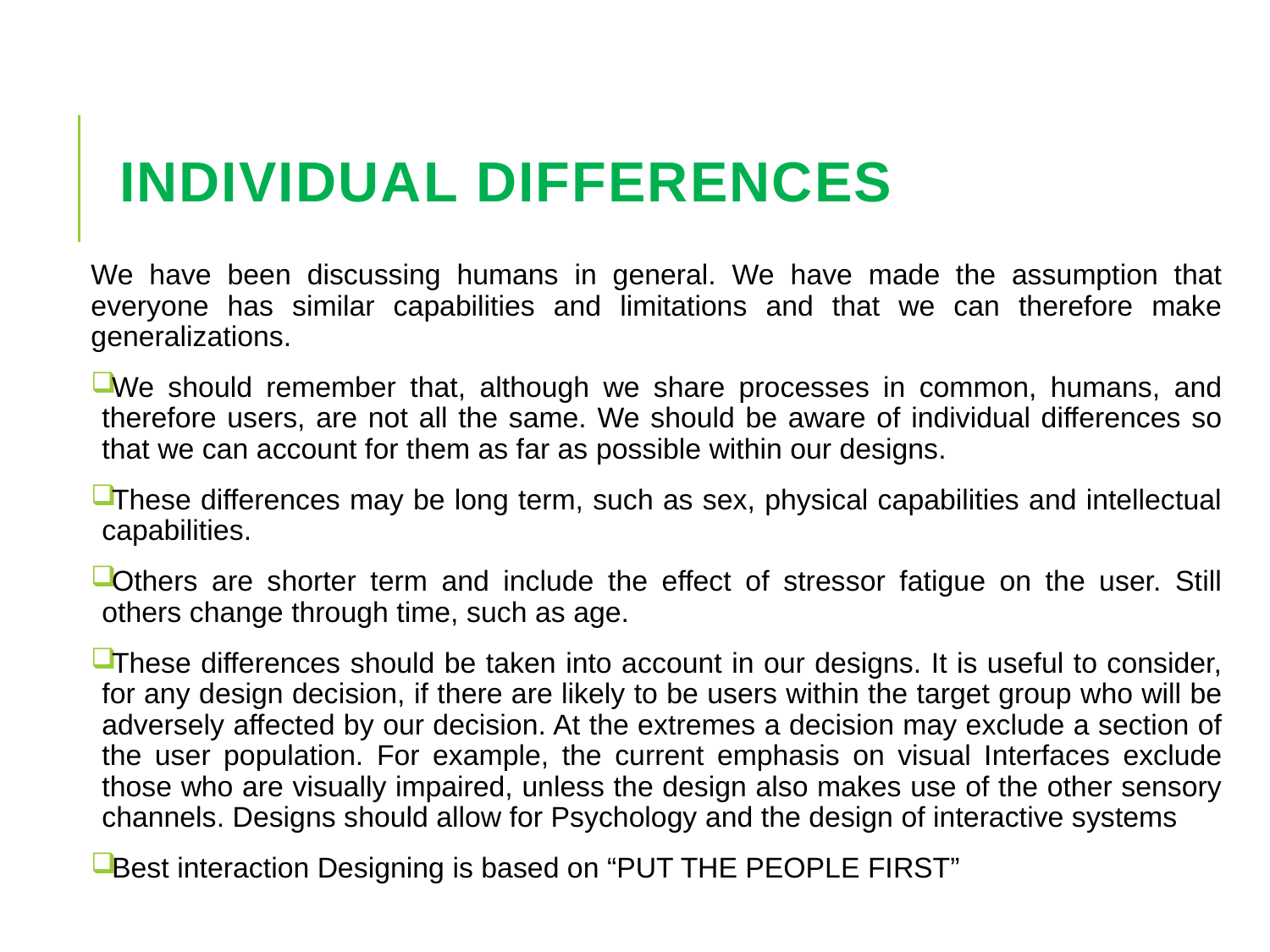

# Individual Differences
We have been discussing humans in general. We have made the assumption that everyone has similar capabilities and limitations and that we can therefore make generalizations.
We should remember that, although we share processes in common, humans, and therefore users, are not all the same. We should be aware of individual differences so that we can account for them as far as possible within our designs.
These differences may be long term, such as sex, physical capabilities and intellectual capabilities.
Others are shorter term and include the effect of stressor fatigue on the user. Still others change through time, such as age.
These differences should be taken into account in our designs. It is useful to consider, for any design decision, if there are likely to be users within the target group who will be adversely affected by our decision. At the extremes a decision may exclude a section of the user population. For example, the current emphasis on visual Interfaces exclude those who are visually impaired, unless the design also makes use of the other sensory channels. Designs should allow for Psychology and the design of interactive systems
Best interaction Designing is based on “PUT THE PEOPLE FIRST”